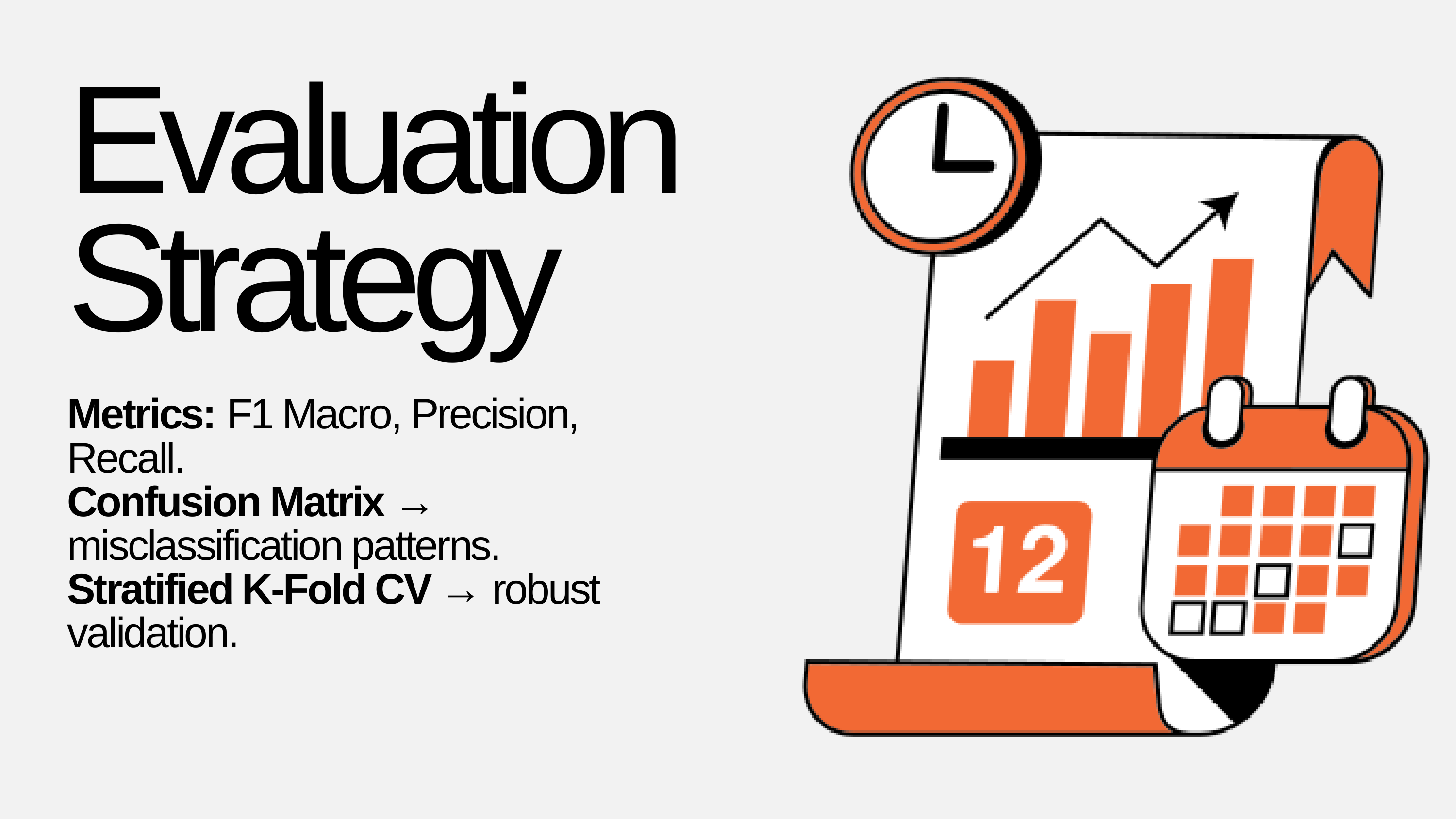

Evaluation Strategy
Metrics: F1 Macro, Precision, Recall.
Confusion Matrix → misclassification patterns.
Stratified K-Fold CV → robust validation.